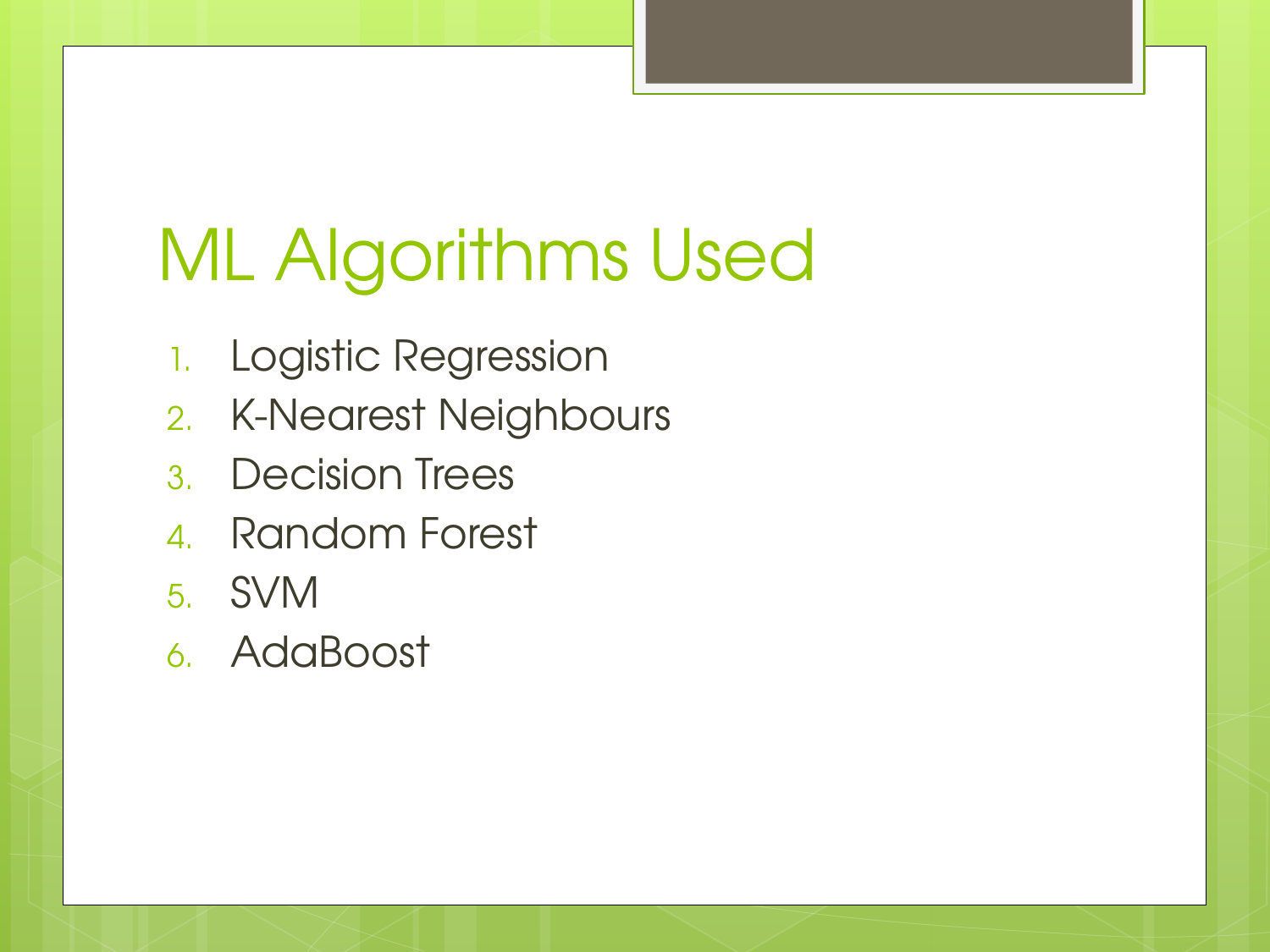

# ML Algorithms Used
Logistic Regression
K-Nearest Neighbours
Decision Trees
Random Forest
SVM
AdaBoost